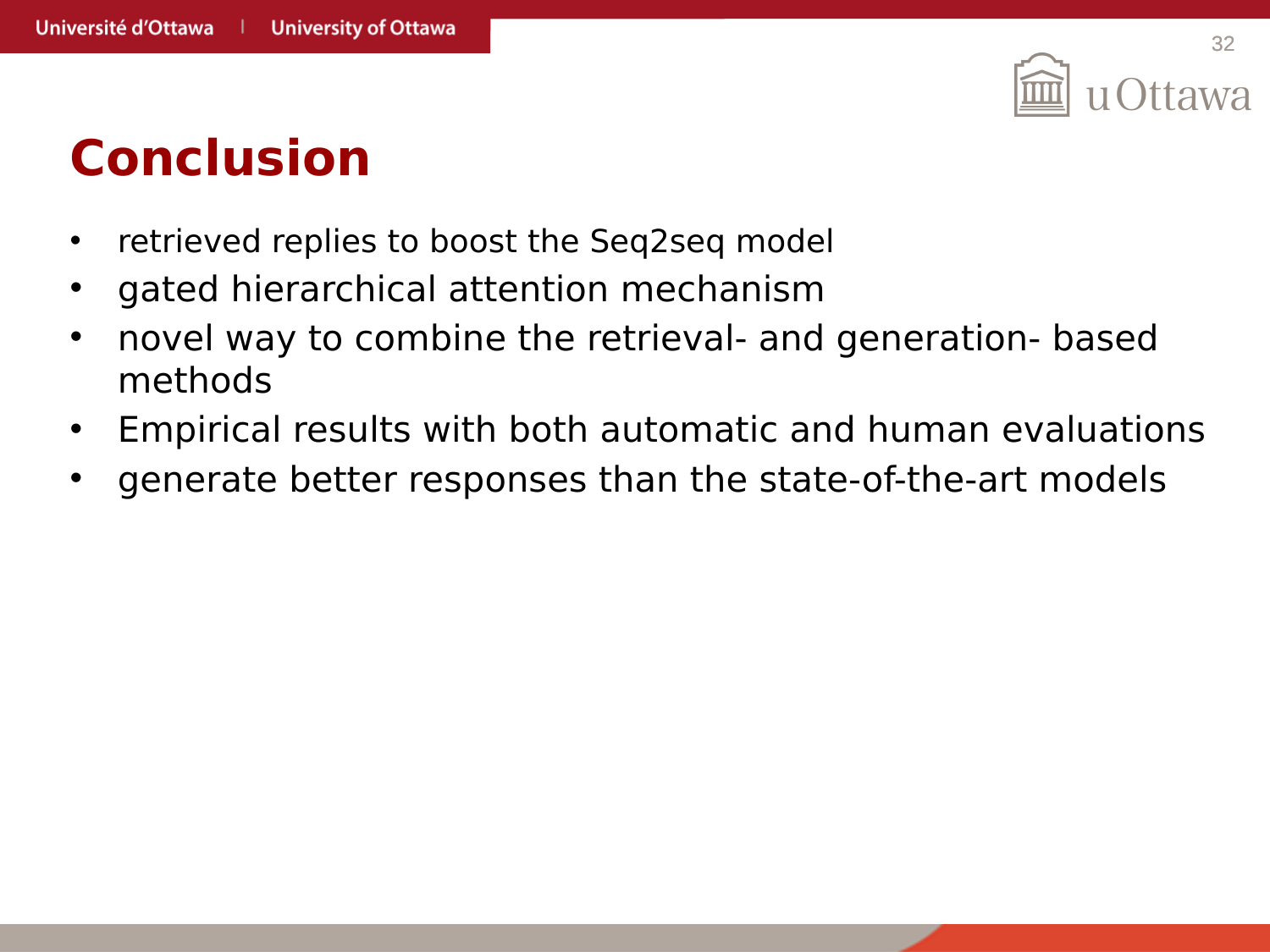

32
# Conclusion
retrieved replies to boost the Seq2seq model
gated hierarchical attention mechanism
novel way to combine the retrieval- and generation- based methods
Empirical results with both automatic and human evaluations
generate better responses than the state-of-the-art models